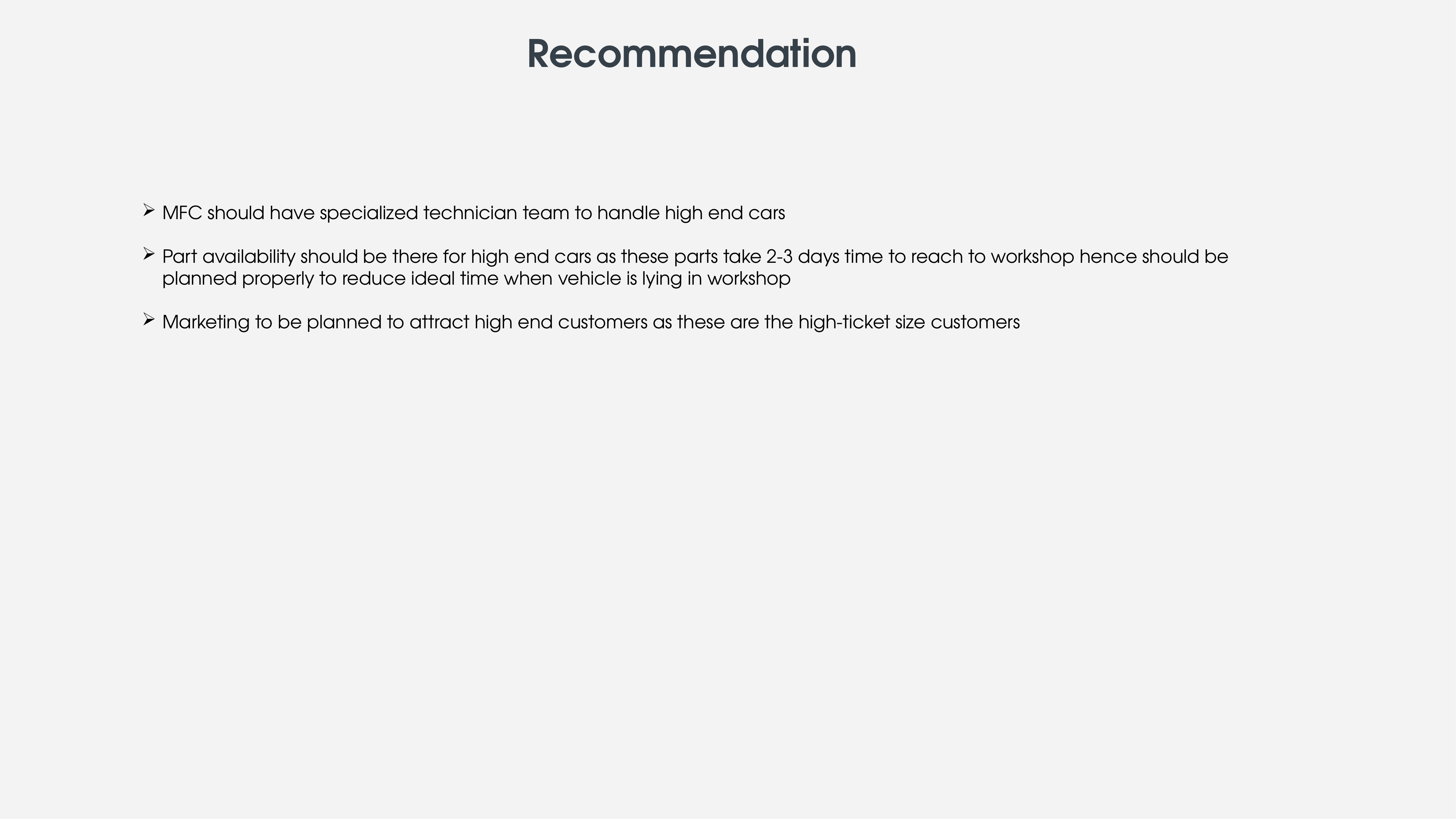

Recommendation

MFC should have specialized technician team to handle high end cars

Part availability should be there for high end cars as these parts take 2-3 days time to reach to workshop hence should be planned properly to reduce ideal time when vehicle is lying in workshop

Marketing to be planned to attract high end customers as these are the high-ticket size customers